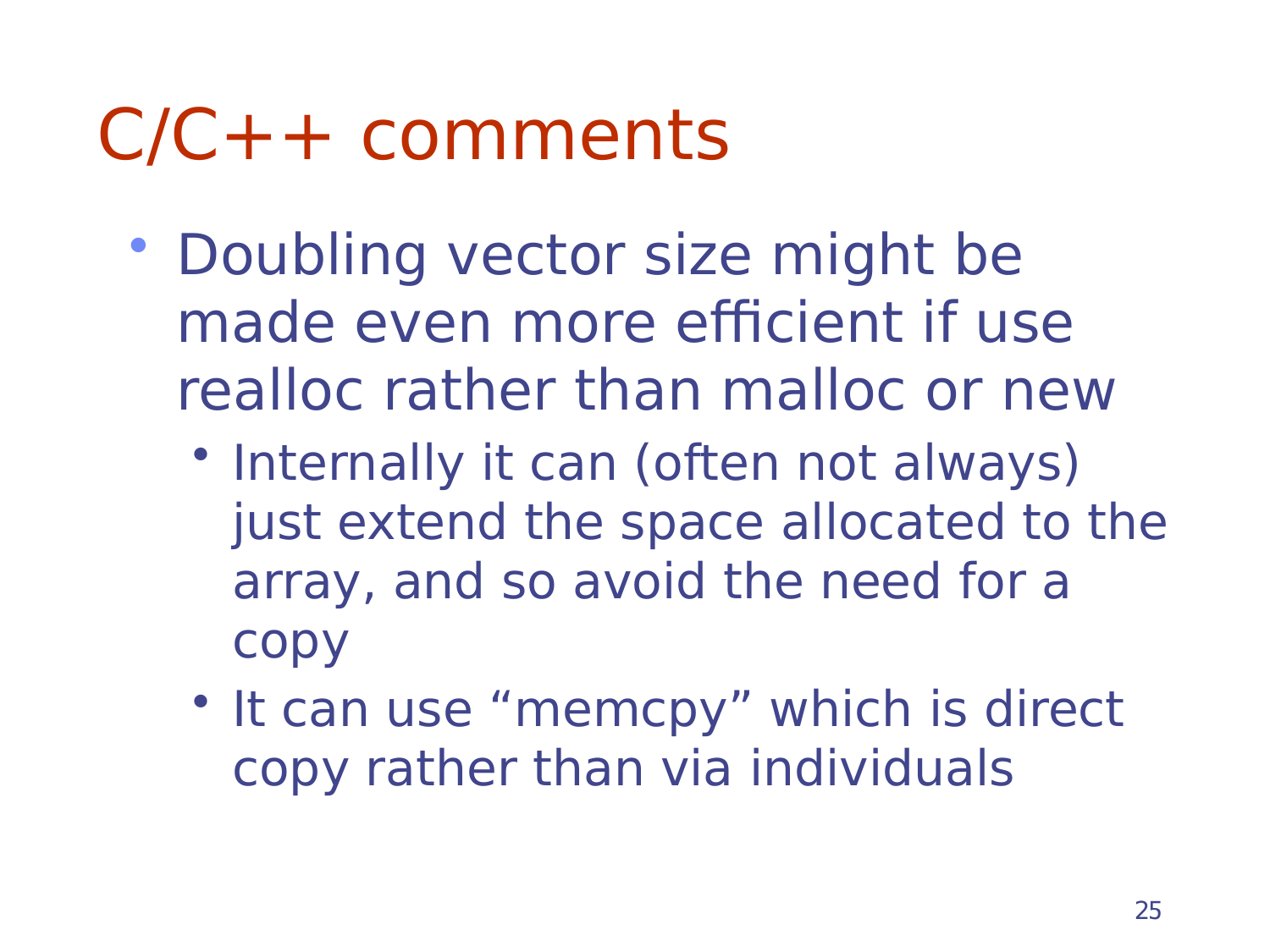

# C/C++ comments
Doubling vector size might be made even more efficient if use realloc rather than malloc or new
Internally it can (often not always) just extend the space allocated to the array, and so avoid the need for a copy
It can use “memcpy” which is direct copy rather than via individuals
25